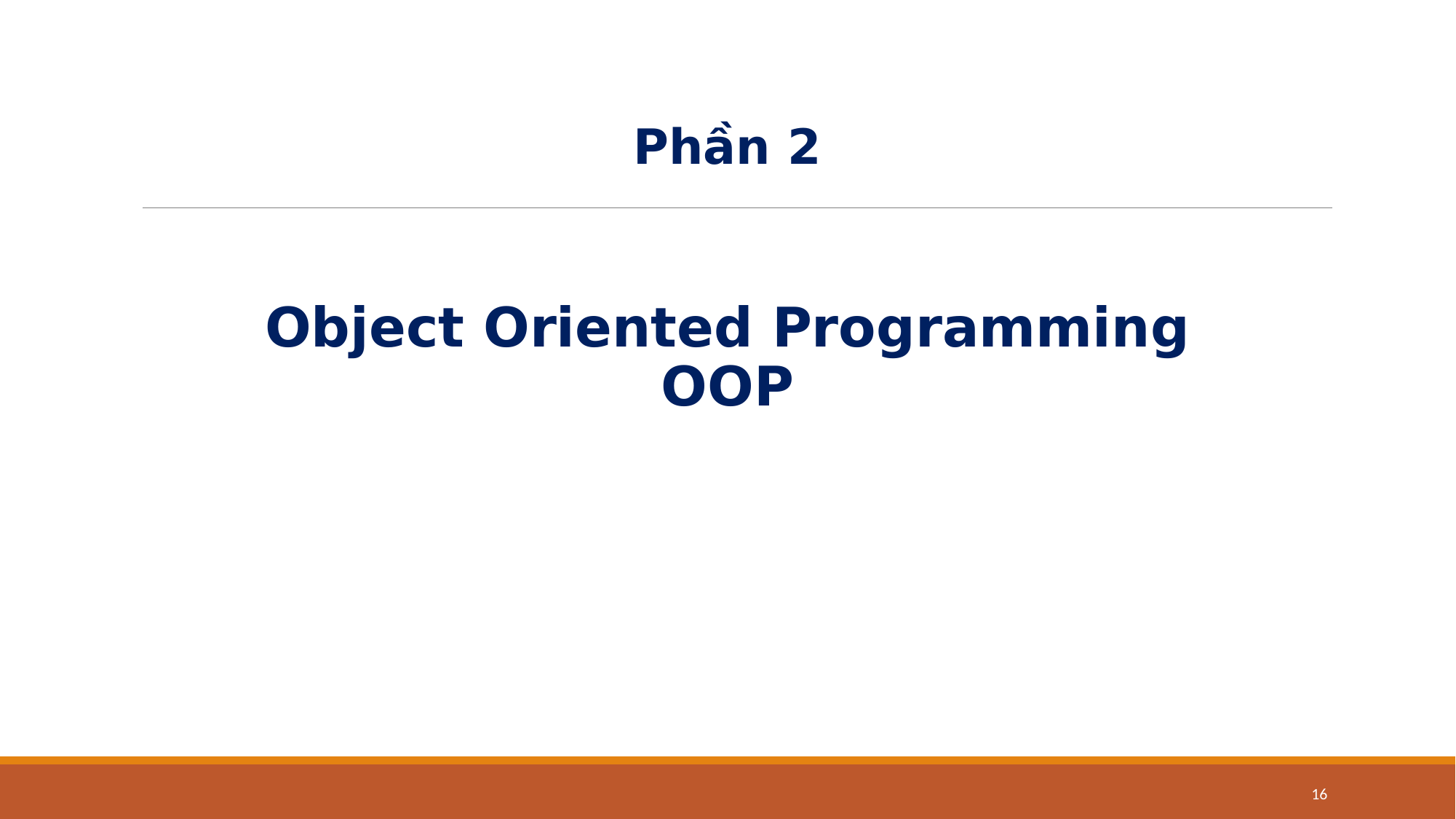

Phần 2
Object Oriented Programming
OOP
16